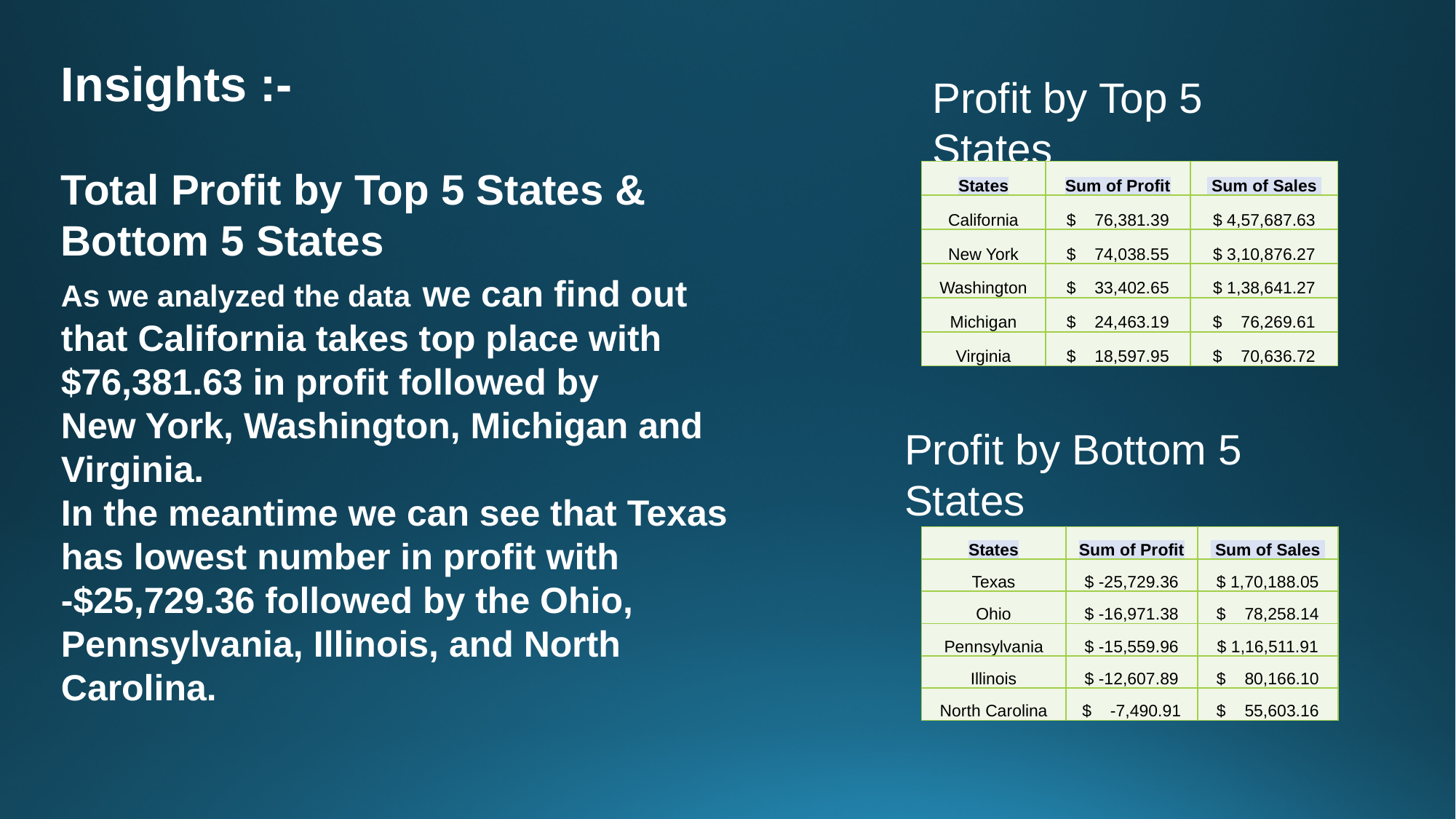

Insights :-

Total Profit by Top 5 States & Bottom 5 States
As we analyzed the data we can find out
that California takes top place with
$76,381.63 in profit followed by
New York, Washington, Michigan and
Virginia.
In the meantime we can see that Texas has lowest number in profit with                -$25,729.36 followed by the Ohio, Pennsylvania, Illinois, and North Carolina.
Profit by Top 5 States
| States | Sum of Profit | Sum of Sales |
| --- | --- | --- |
| California | $ 76,381.39 | $ 4,57,687.63 |
| New York | $ 74,038.55 | $ 3,10,876.27 |
| Washington | $ 33,402.65 | $ 1,38,641.27 |
| Michigan | $ 24,463.19 | $ 76,269.61 |
| Virginia | $ 18,597.95 | $ 70,636.72 |
Profit by Bottom 5 States
| States | Sum of Profit | Sum of Sales |
| --- | --- | --- |
| Texas | $ -25,729.36 | $ 1,70,188.05 |
| Ohio | $ -16,971.38 | $ 78,258.14 |
| Pennsylvania | $ -15,559.96 | $ 1,16,511.91 |
| Illinois | $ -12,607.89 | $ 80,166.10 |
| North Carolina | $ -7,490.91 | $ 55,603.16 |